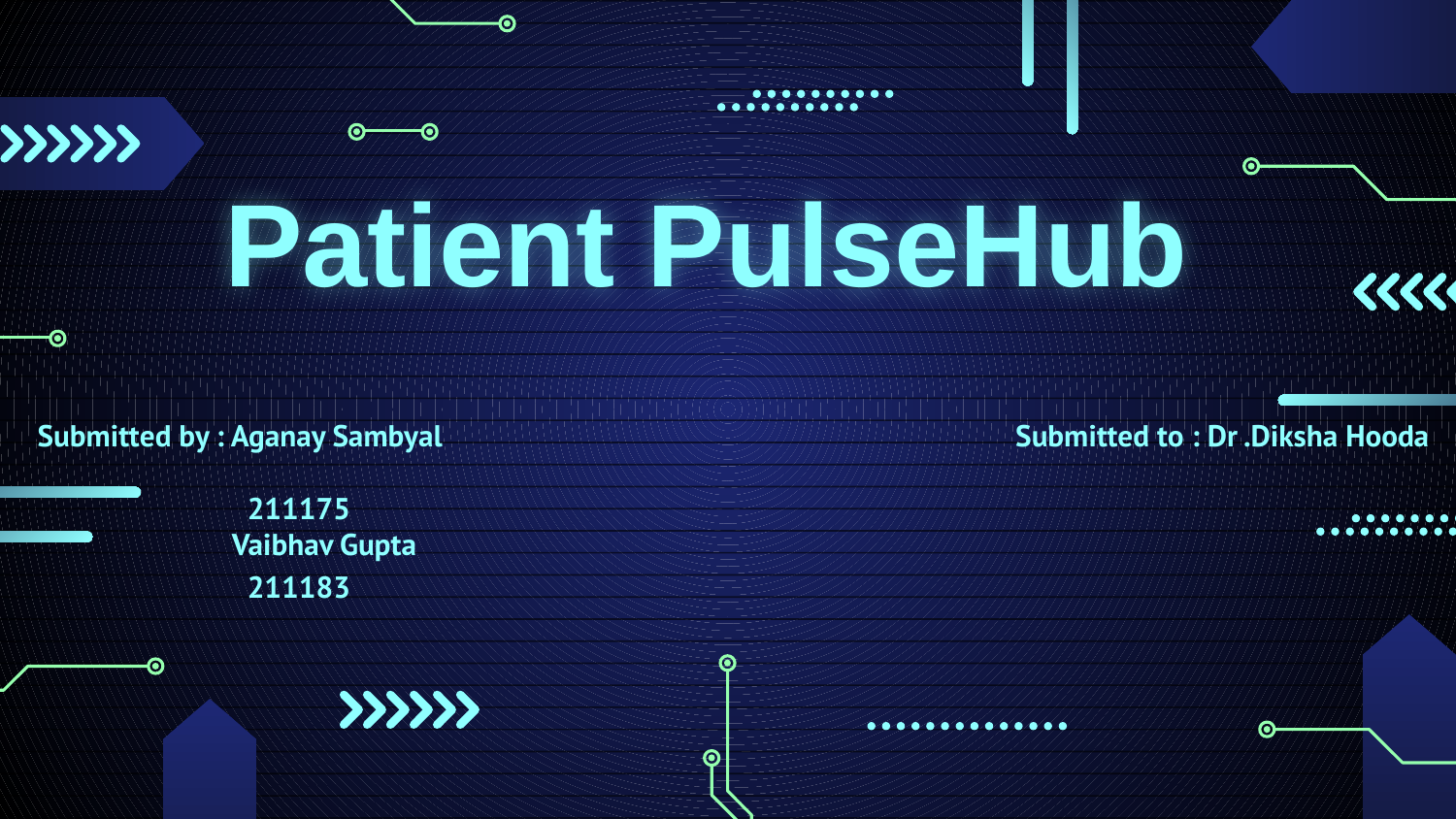

# Patient PulseHub
Submitted by : Aganay Sambyal                                                                          Submitted to : Dr .Diksha Hooda
                           211175
                         Vaibhav Gupta
                           211183